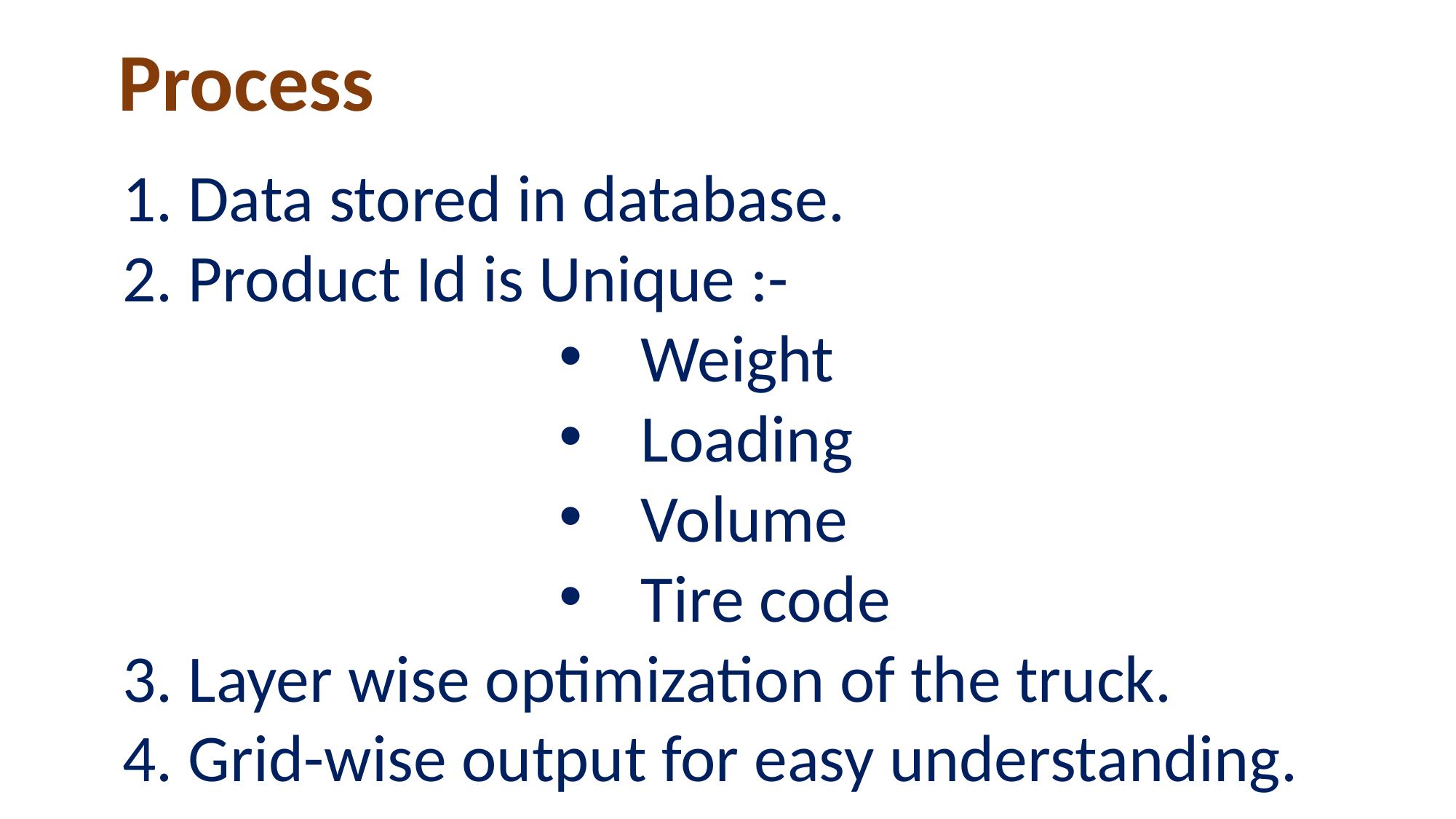

Process
1. Data stored in database.
2. Product Id is Unique :-
Weight
Loading
Volume
Tire code
3. Layer wise optimization of the truck.
4. Grid-wise output for easy understanding.